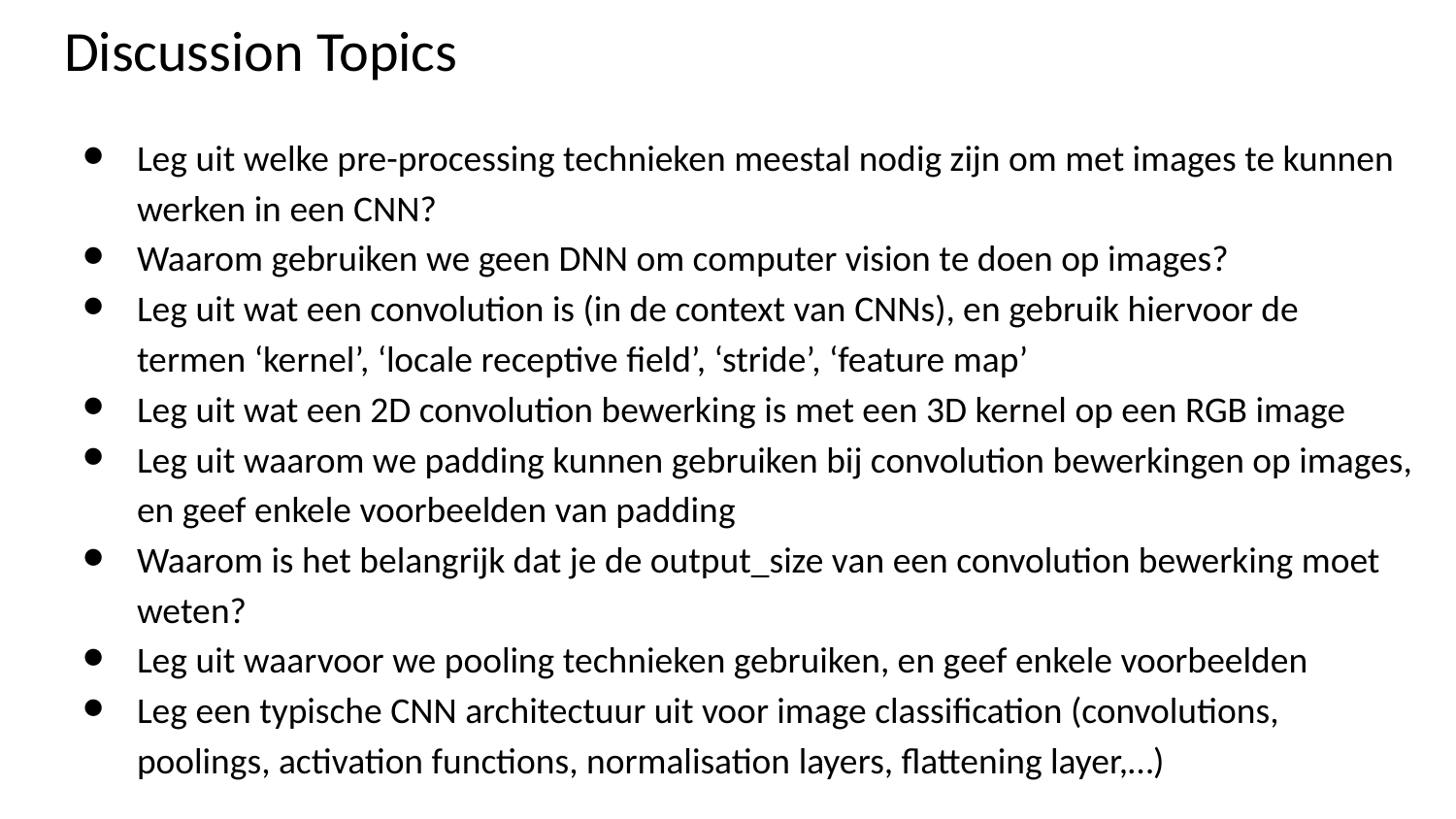

# Discussion Topics
Leg uit welke pre-processing technieken meestal nodig zijn om met images te kunnen werken in een CNN?
Waarom gebruiken we geen DNN om computer vision te doen op images?
Leg uit wat een convolution is (in de context van CNNs), en gebruik hiervoor de termen ‘kernel’, ‘locale receptive field’, ‘stride’, ‘feature map’
Leg uit wat een 2D convolution bewerking is met een 3D kernel op een RGB image
Leg uit waarom we padding kunnen gebruiken bij convolution bewerkingen op images, en geef enkele voorbeelden van padding
Waarom is het belangrijk dat je de output_size van een convolution bewerking moet weten?
Leg uit waarvoor we pooling technieken gebruiken, en geef enkele voorbeelden
Leg een typische CNN architectuur uit voor image classification (convolutions, poolings, activation functions, normalisation layers, flattening layer,…)